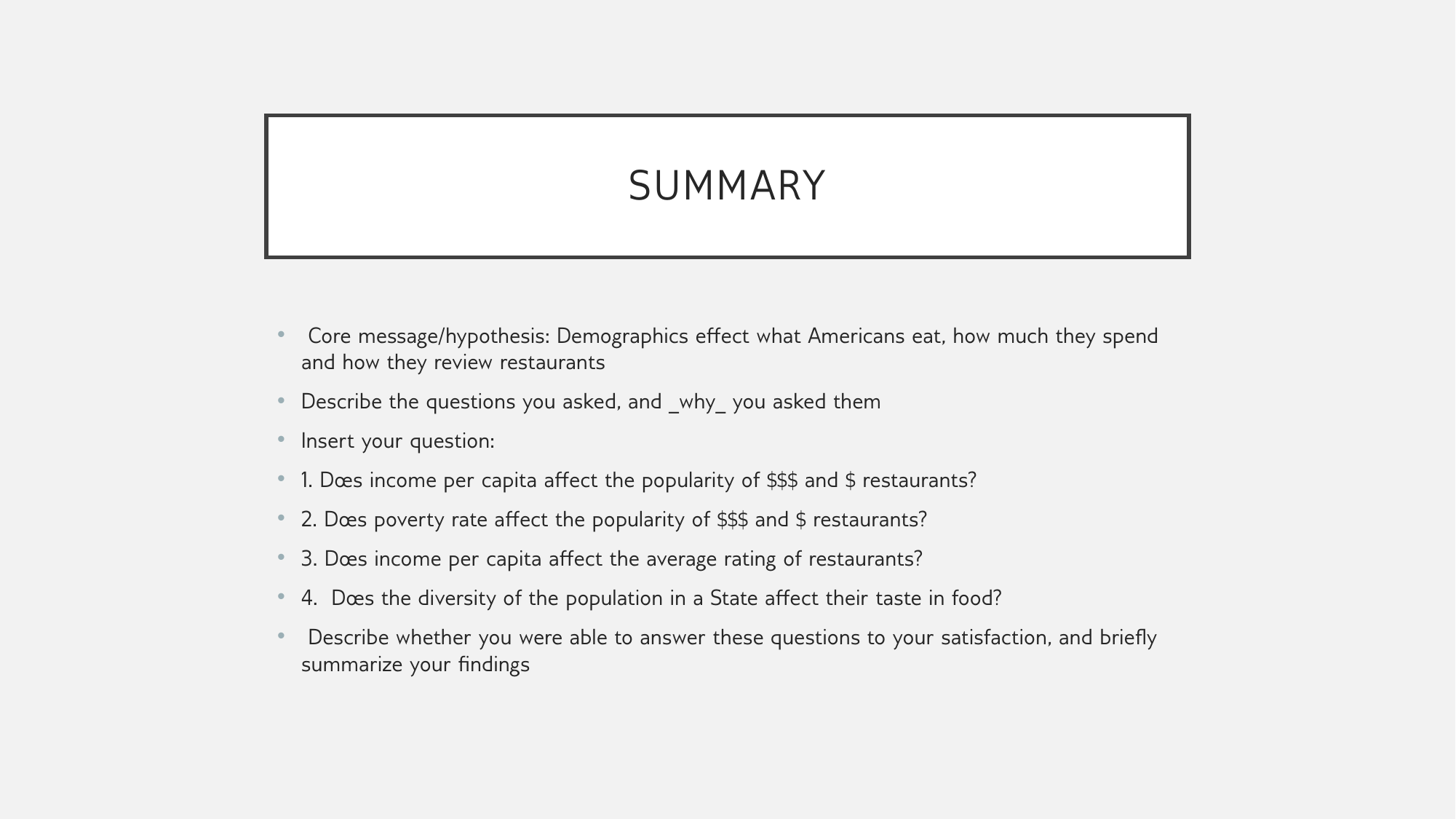

# Summary
 Core message/hypothesis: Demographics effect what Americans eat, how much they spend and how they review restaurants
Describe the questions you asked, and _why_ you asked them
Insert your question:
1. Does income per capita affect the popularity of $$$ and $ restaurants?
2. Does poverty rate affect the popularity of $$$ and $ restaurants?
3. Does income per capita affect the average rating of restaurants?
4.  Does the diversity of the population in a State affect their taste in food?
 Describe whether you were able to answer these questions to your satisfaction, and briefly summarize your findings